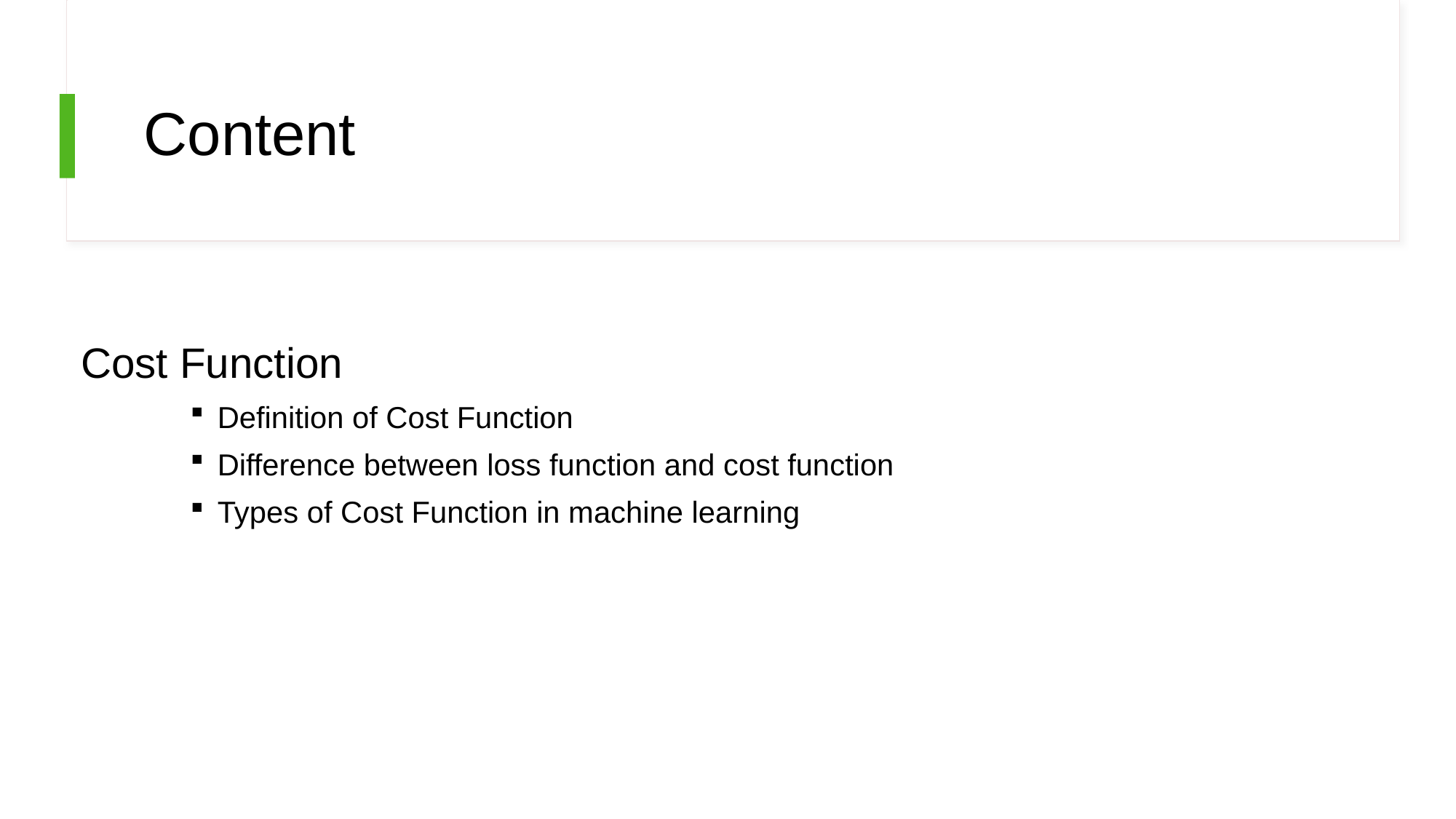

# Content
Cost Function
Definition of Cost Function
Difference between loss function and cost function
Types of Cost Function in machine learning